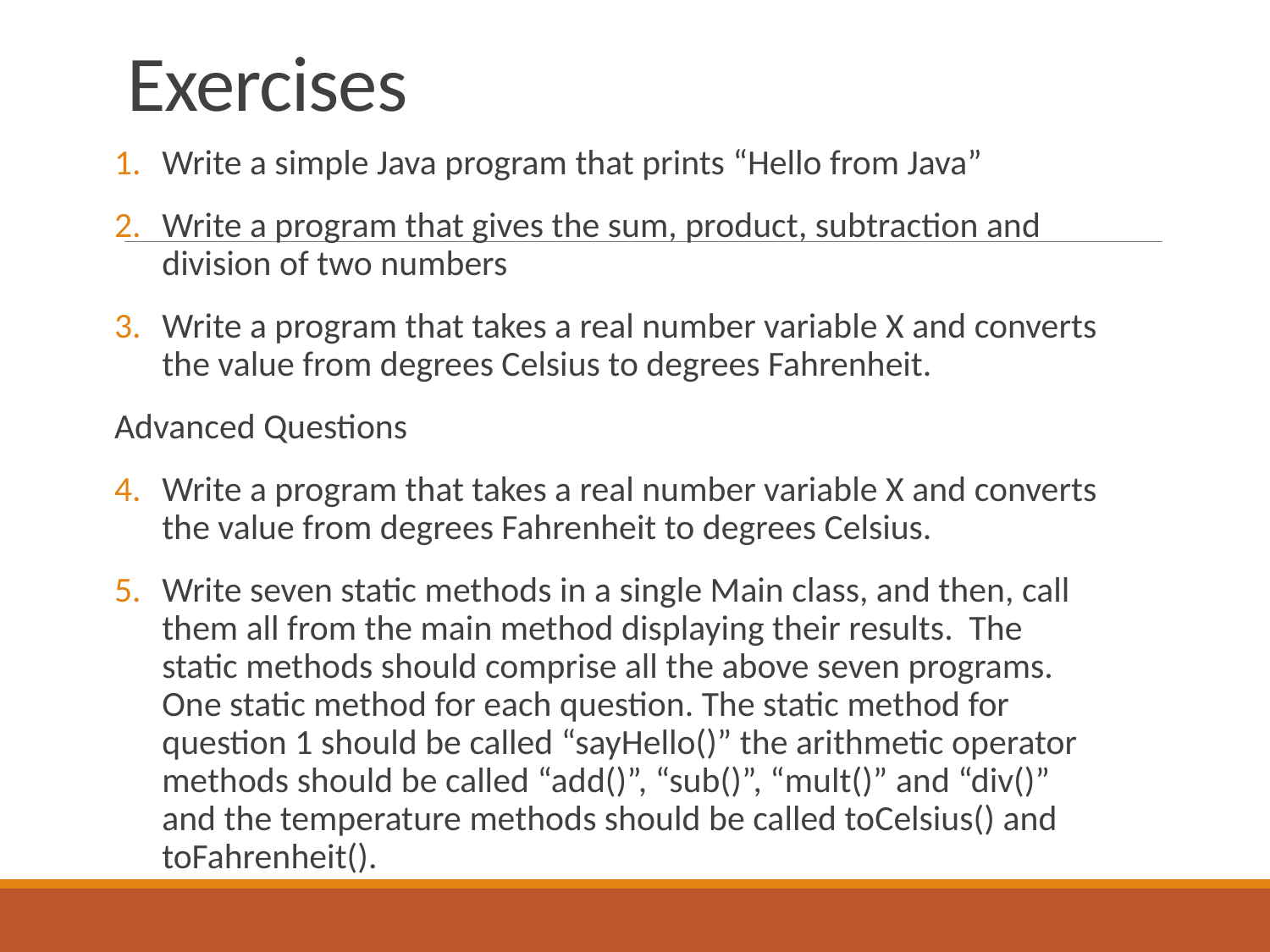

# Exercises
Write a simple Java program that prints “Hello from Java”
Write a program that gives the sum, product, subtraction and division of two numbers
Write a program that takes a real number variable X and converts the value from degrees Celsius to degrees Fahrenheit.
Advanced Questions
Write a program that takes a real number variable X and converts the value from degrees Fahrenheit to degrees Celsius.
Write seven static methods in a single Main class, and then, call them all from the main method displaying their results.  The static methods should comprise all the above seven programs.  One static method for each question. The static method for question 1 should be called “sayHello()” the arithmetic operator methods should be called “add()”, “sub()”, “mult()” and “div()” and the temperature methods should be called toCelsius() and toFahrenheit().